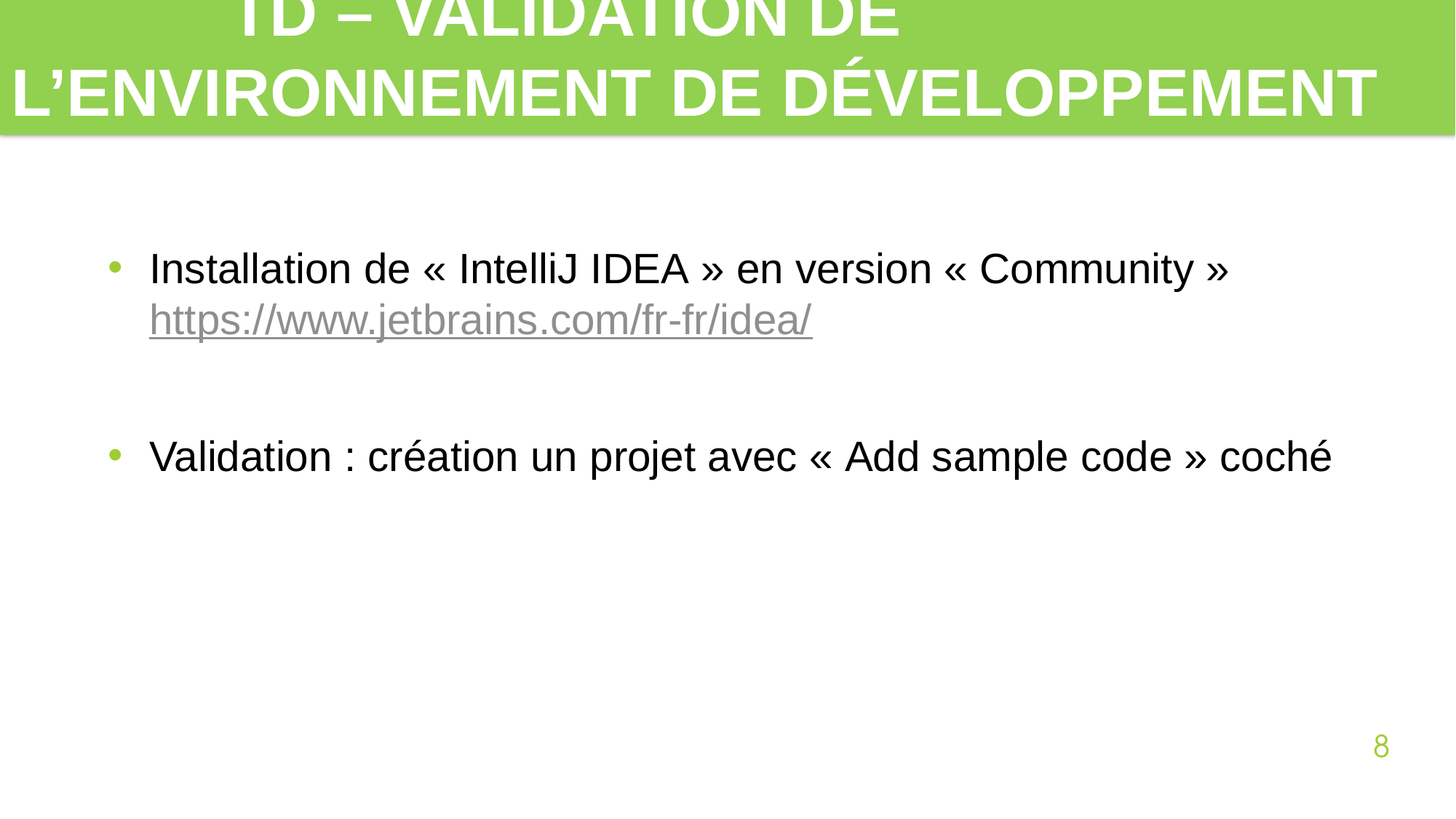

TD – Validation de l’environnement de développement

Installation de « IntelliJ IDEA » en version « Community »
https://www.jetbrains.com/fr-fr/idea/

Validation : création un projet avec « Add sample code » coché
8